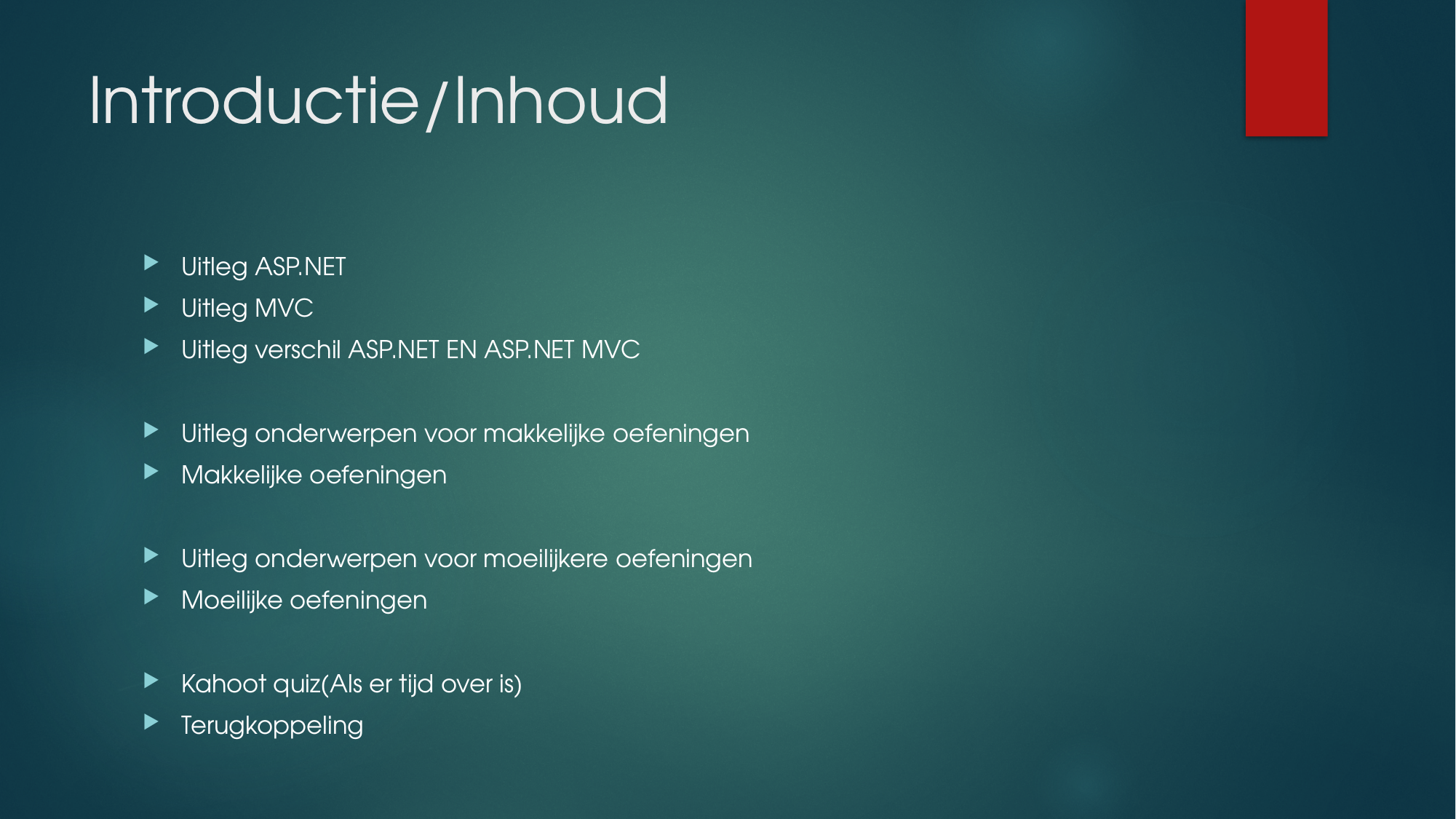

# Introductie/Inhoud
Uitleg ASP.NET
Uitleg MVC
Uitleg verschil ASP.NET EN ASP.NET MVC

Uitleg onderwerpen voor makkelijke oefeningen
Makkelijke oefeningen

Uitleg onderwerpen voor moeilijkere oefeningen
Moeilijke oefeningen

Kahoot quiz(Als er tijd over is)
Terugkoppeling